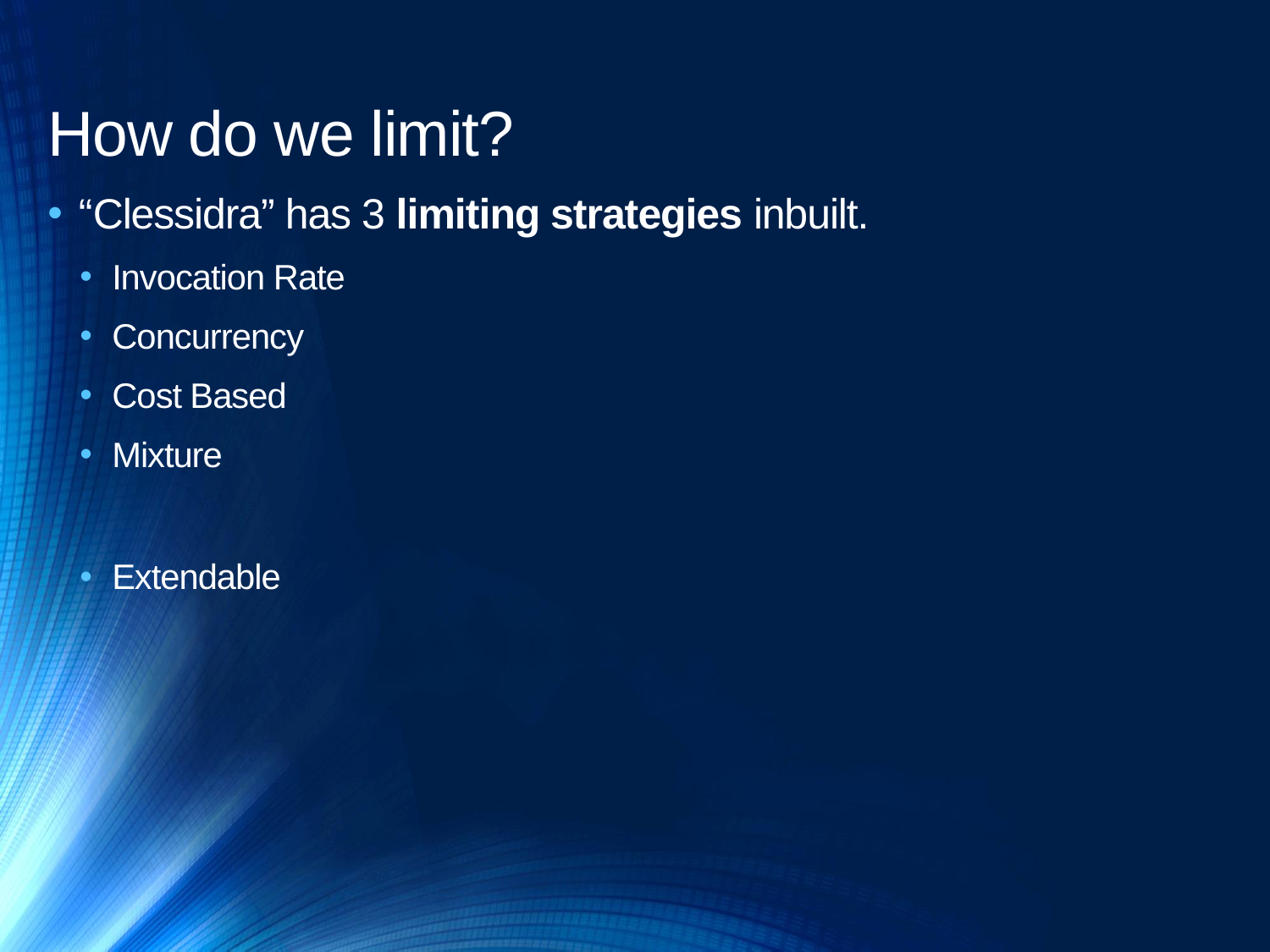

# How do we limit?
“Clessidra” has 3 limiting strategies inbuilt.
Invocation Rate
Concurrency
Cost Based
Mixture

Extendable